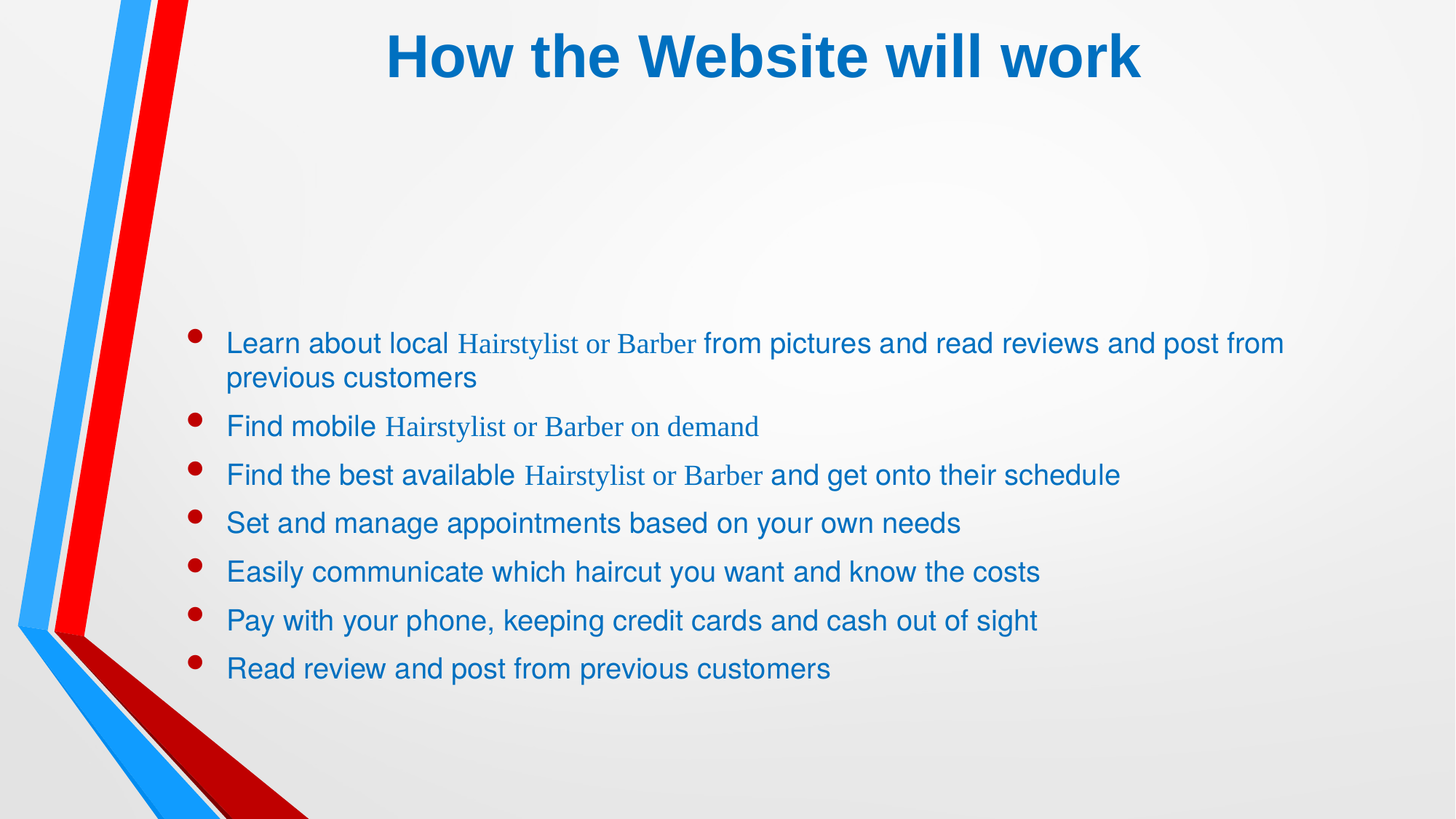

# How the Website will work
Learn about local Hairstylist or Barber from pictures and read reviews and post from previous customers
Find mobile Hairstylist or Barber on demand
Find the best available Hairstylist or Barber and get onto their schedule
Set and manage appointments based on your own needs
Easily communicate which haircut you want and know the costs
Pay with your phone, keeping credit cards and cash out of sight
Read review and post from previous customers